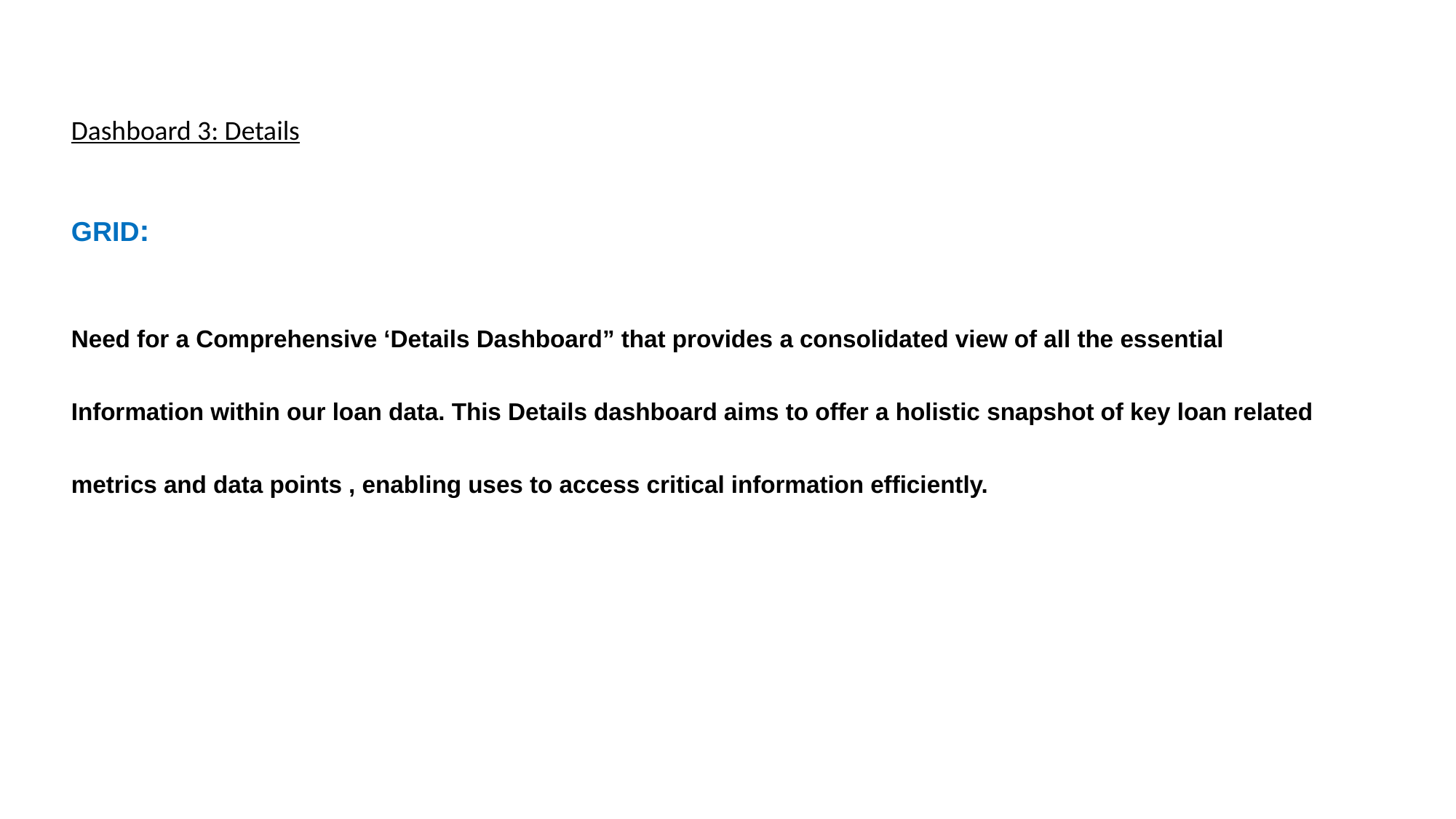

Dashboard 3: Details

GRID:

Need for a Comprehensive ‘Details Dashboard” that provides a consolidated view of all the essential
Information within our loan data. This Details dashboard aims to offer a holistic snapshot of key loan related metrics and data points , enabling uses to access critical information efficiently.